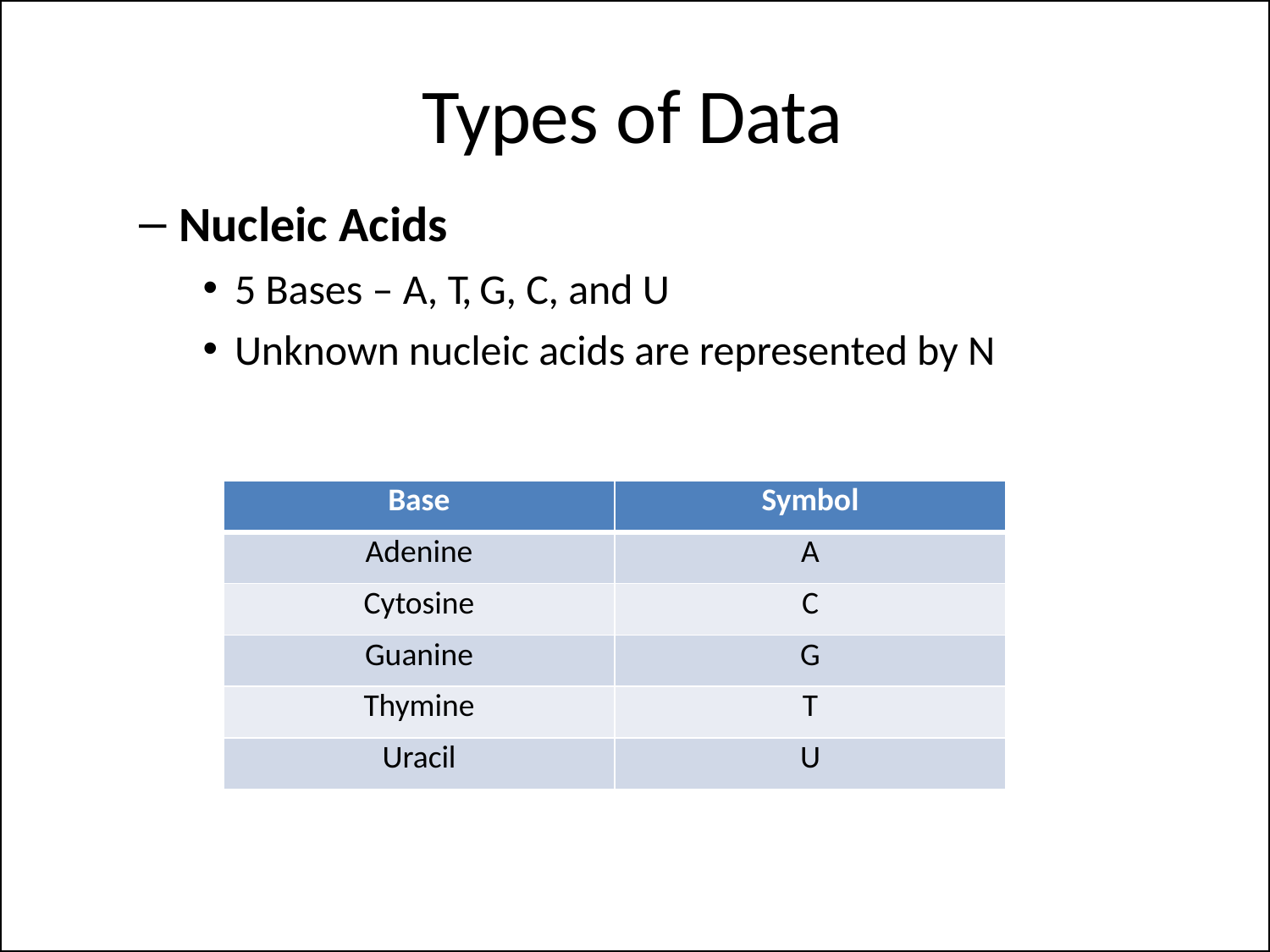

# Types of Data
Nucleic Acids
5 Bases – A, T, G, C, and U
Unknown nucleic acids are represented by N
| Base | Symbol |
| --- | --- |
| Adenine | A |
| Cytosine | C |
| Guanine | G |
| Thymine | T |
| Uracil | U |